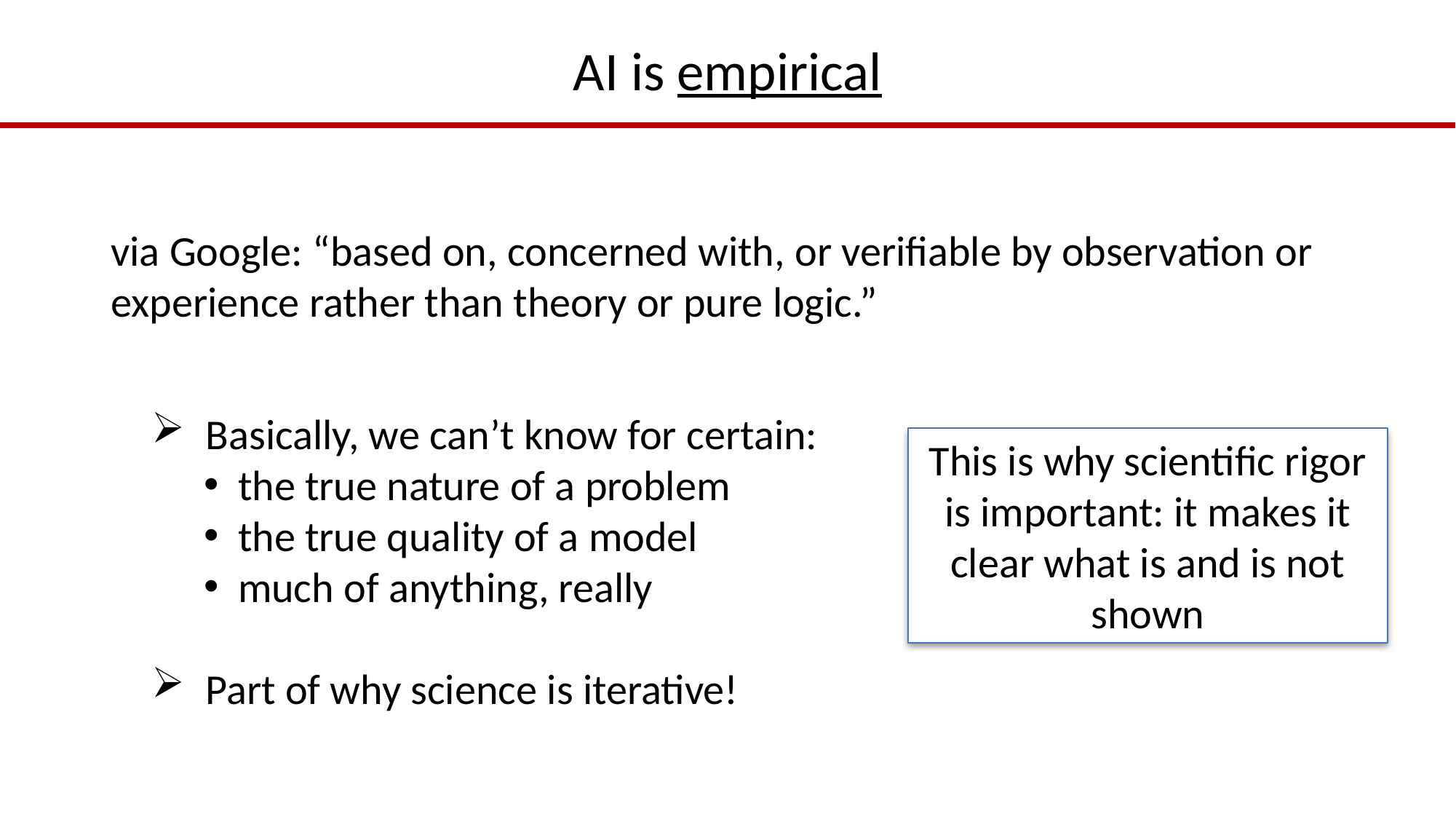

# AI is empirical
via Google: “based on, concerned with, or verifiable by observation or experience rather than theory or pure logic.”
Basically, we can’t know for certain:
the true nature of a problem
the true quality of a model
much of anything, really

Part of why science is iterative!
This is why scientific rigor is important: it makes it clear what is and is not shown